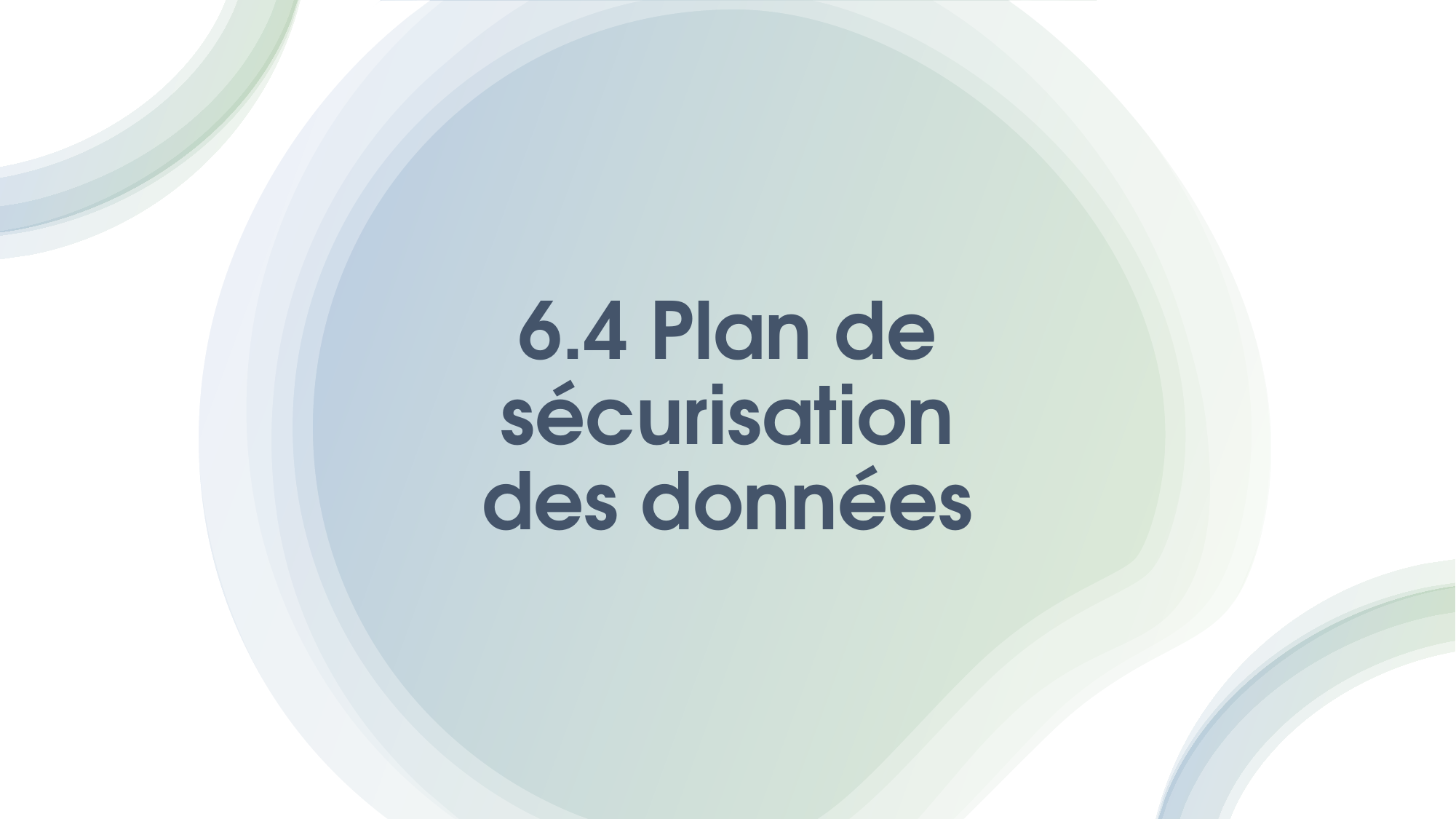

# 6.4 Plan de sécurisation des données